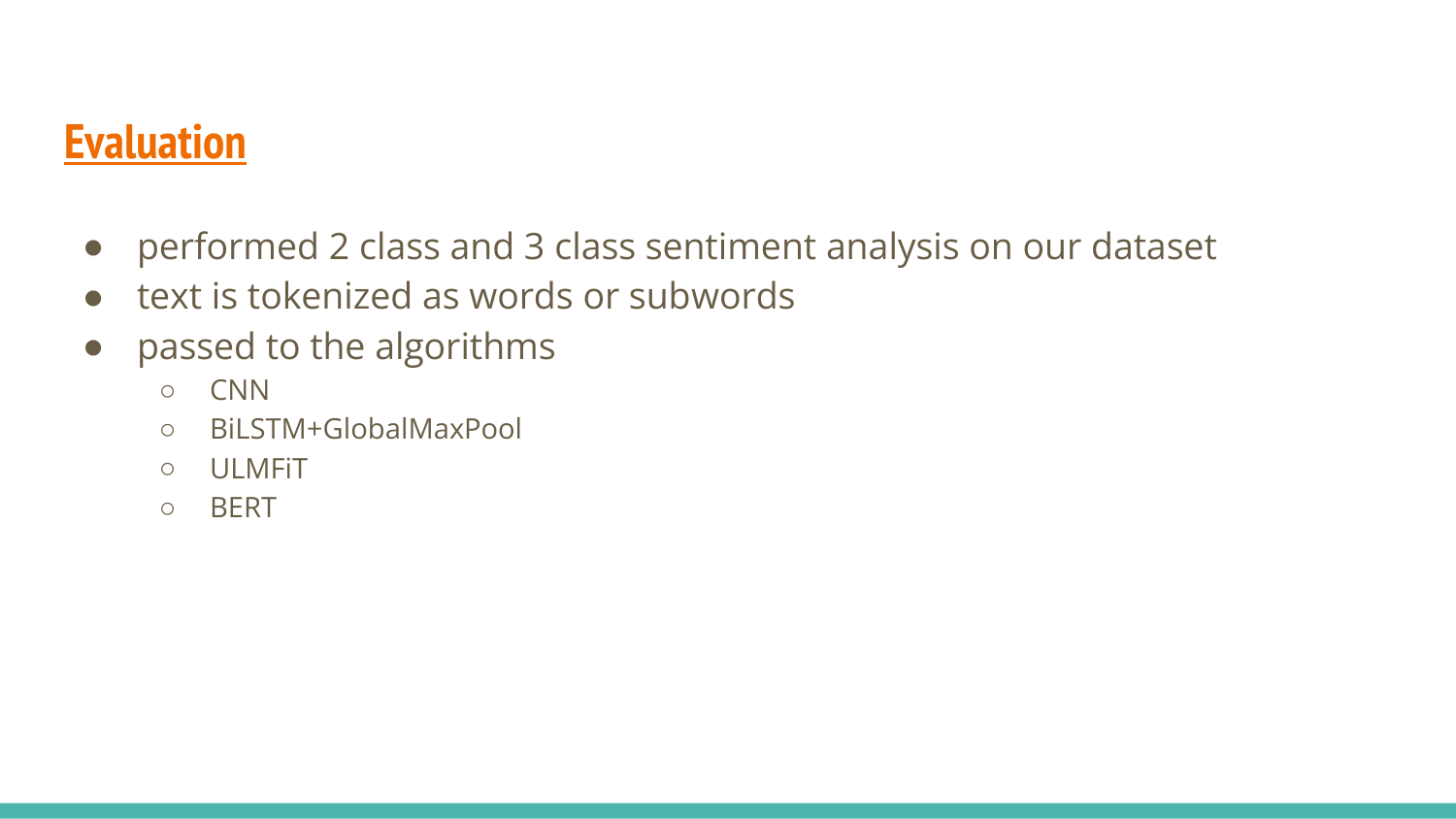

# Evaluation
performed 2­ class and 3­ class sentiment analysis on our dataset
text is tokenized as words or sub­words
passed to the algorithms
CNN
BiLSTM+GlobalMaxPool
ULMFiT
BERT